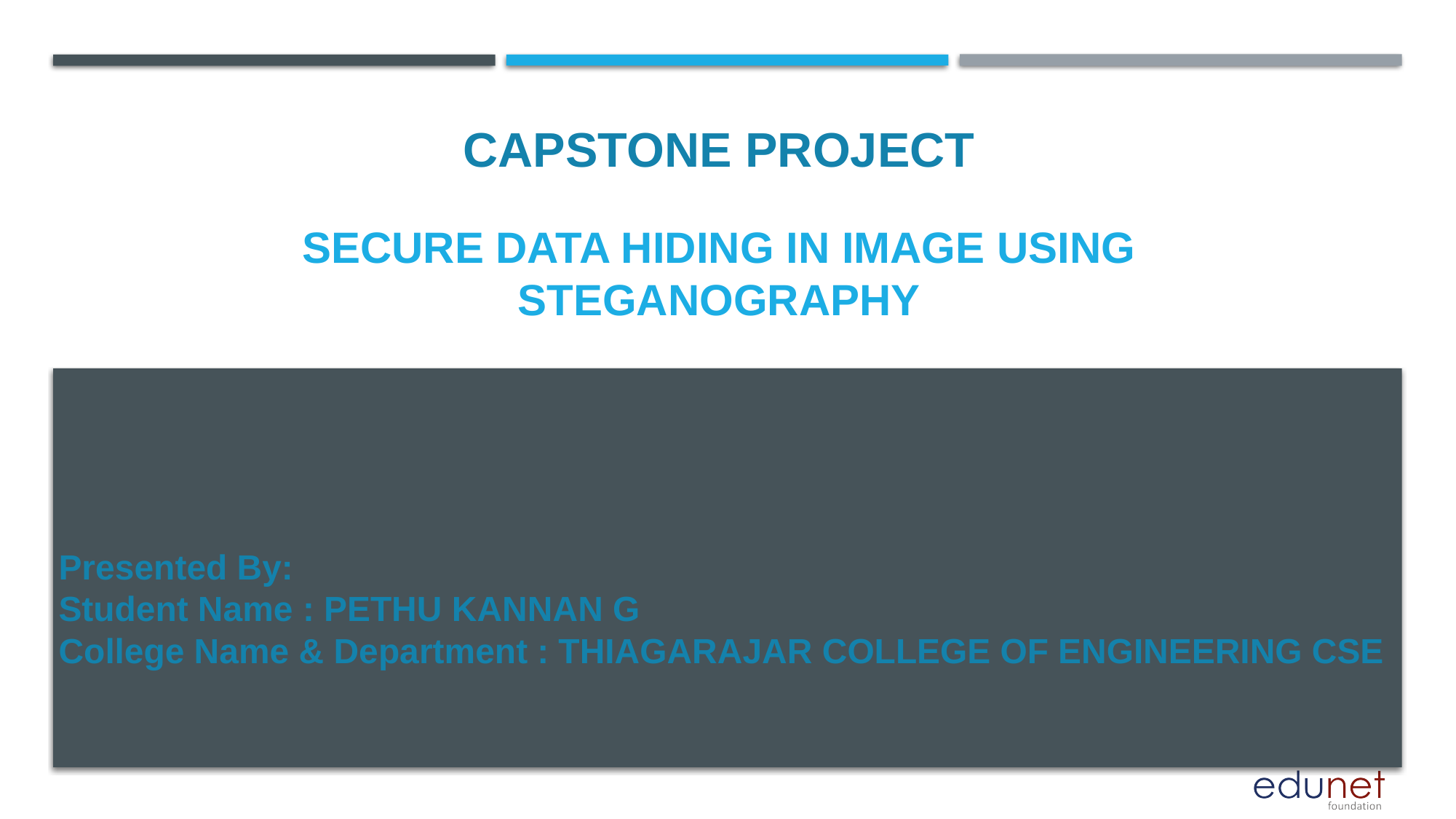

CAPSTONE PROJECT
# SECURE DATA HIDING IN IMAGE USING STEGANOGRAPHY
Presented By:
Student Name : PETHU KANNAN G
College Name & Department : THIAGARAJAR COLLEGE OF ENGINEERING CSE